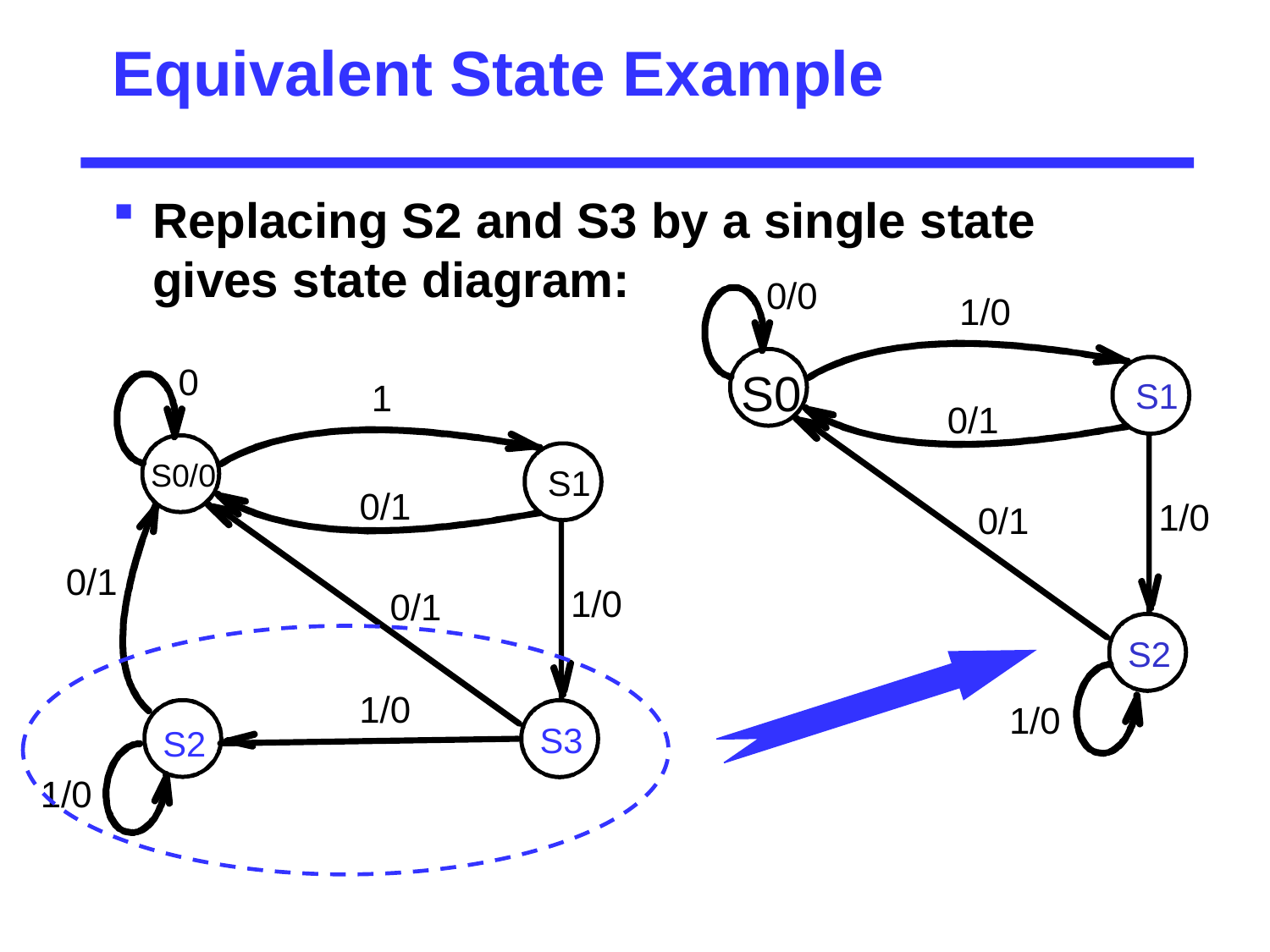

# Equivalent State Example
Replacing S2 and S3 by a single state gives state diagram:

0/0

1/0

S0
S1
0/1

1/0
0/1

S2

1/0

0

1

S0/0
S1
0/1

0/1
1/0
0/1

1/0

S3
 S2

1/0